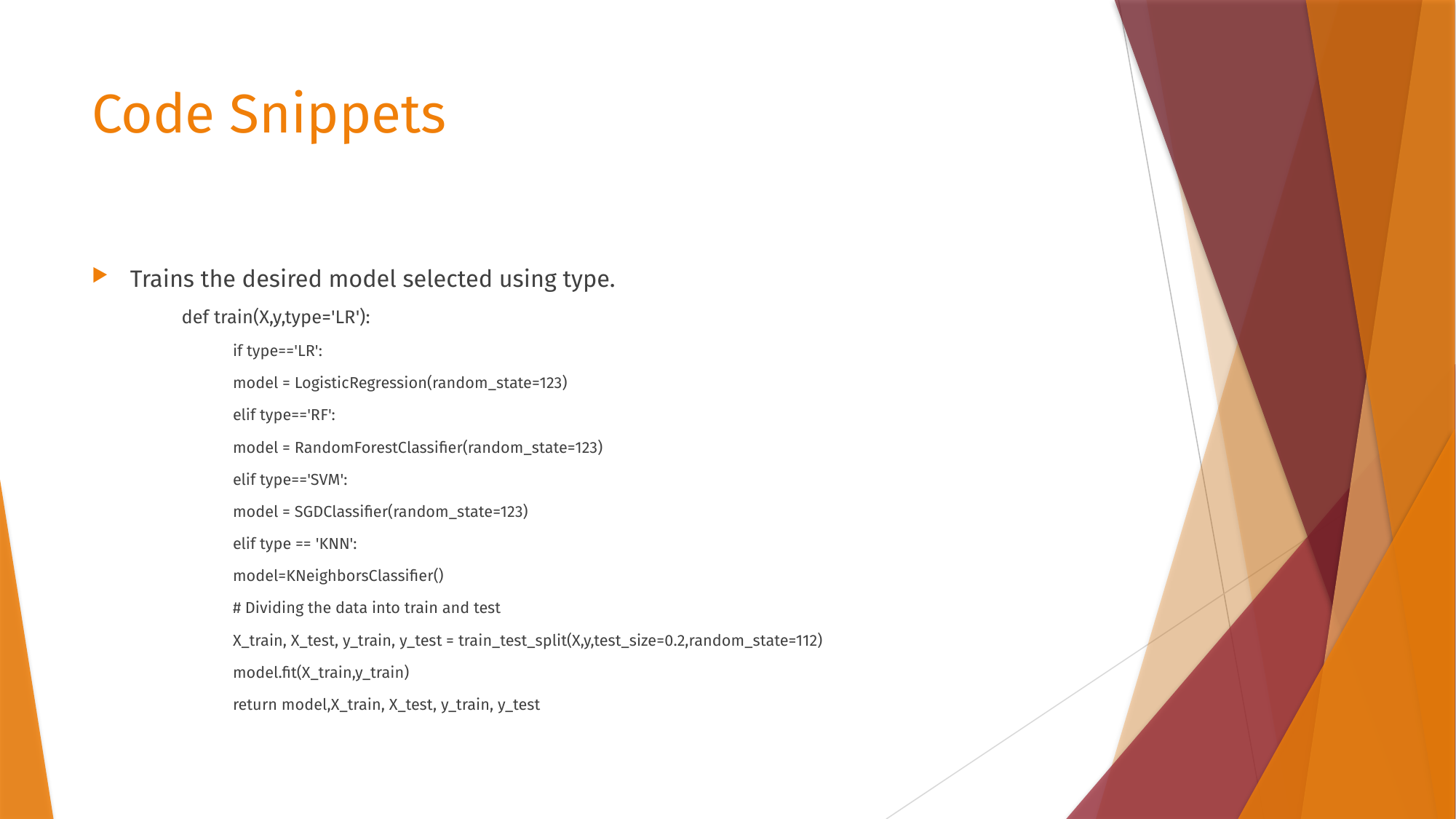

# Code Snippets
Trains the desired model selected using type.
def train(X,y,type='LR'):
if type=='LR':
	model = LogisticRegression(random_state=123)
elif type=='RF':
	model = RandomForestClassifier(random_state=123)
elif type=='SVM':
	model = SGDClassifier(random_state=123)
elif type == 'KNN':
	model=KNeighborsClassifier()
# Dividing the data into train and test
X_train, X_test, y_train, y_test = train_test_split(X,y,test_size=0.2,random_state=112)
model.fit(X_train,y_train)
return model,X_train, X_test, y_train, y_test